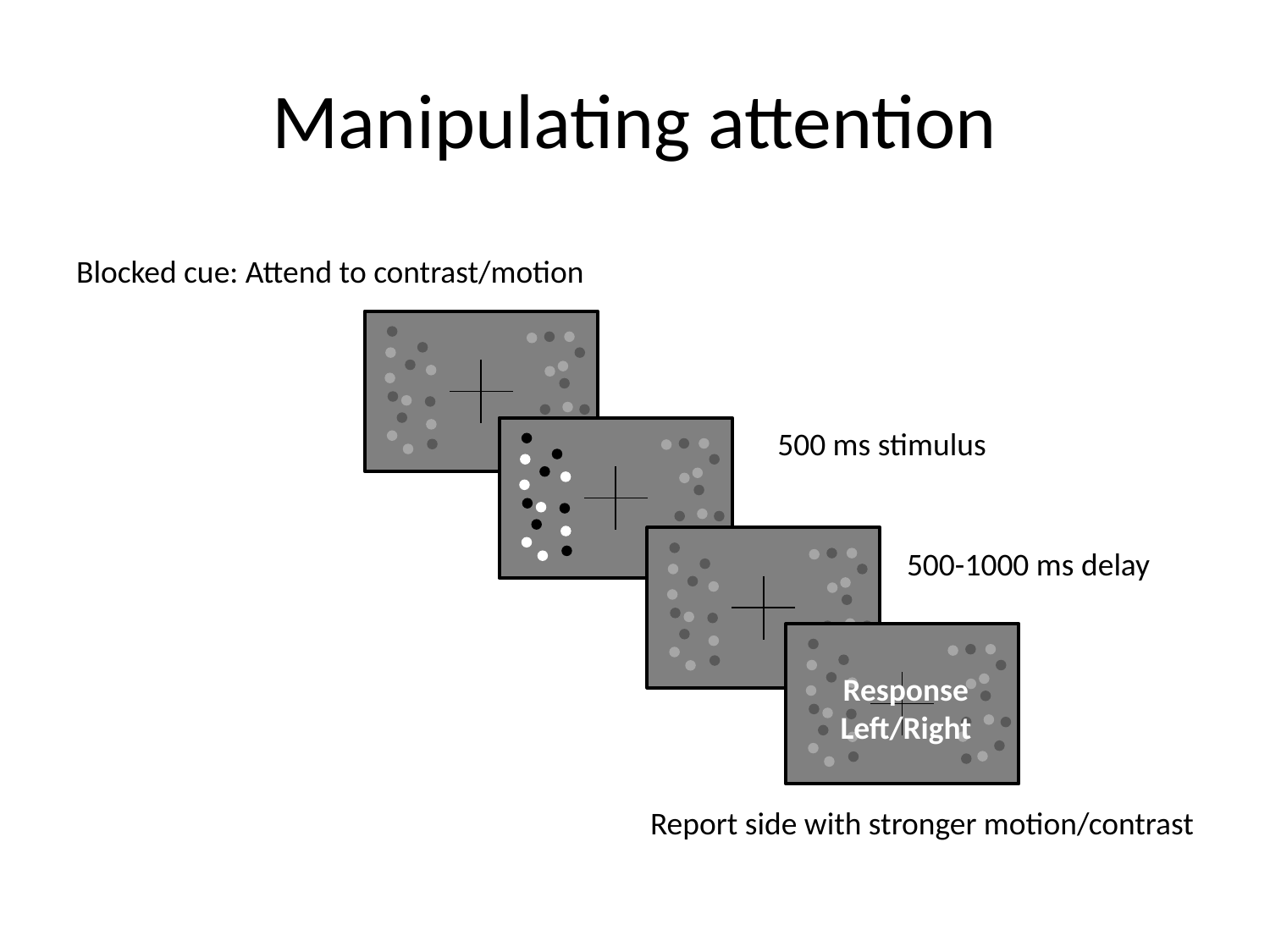

# Manipulating attention
Blocked cue: Attend to contrast/motion

500 ms stimulus

500-1000 ms delay

Response
Left/Right
Report side with stronger motion/contrast